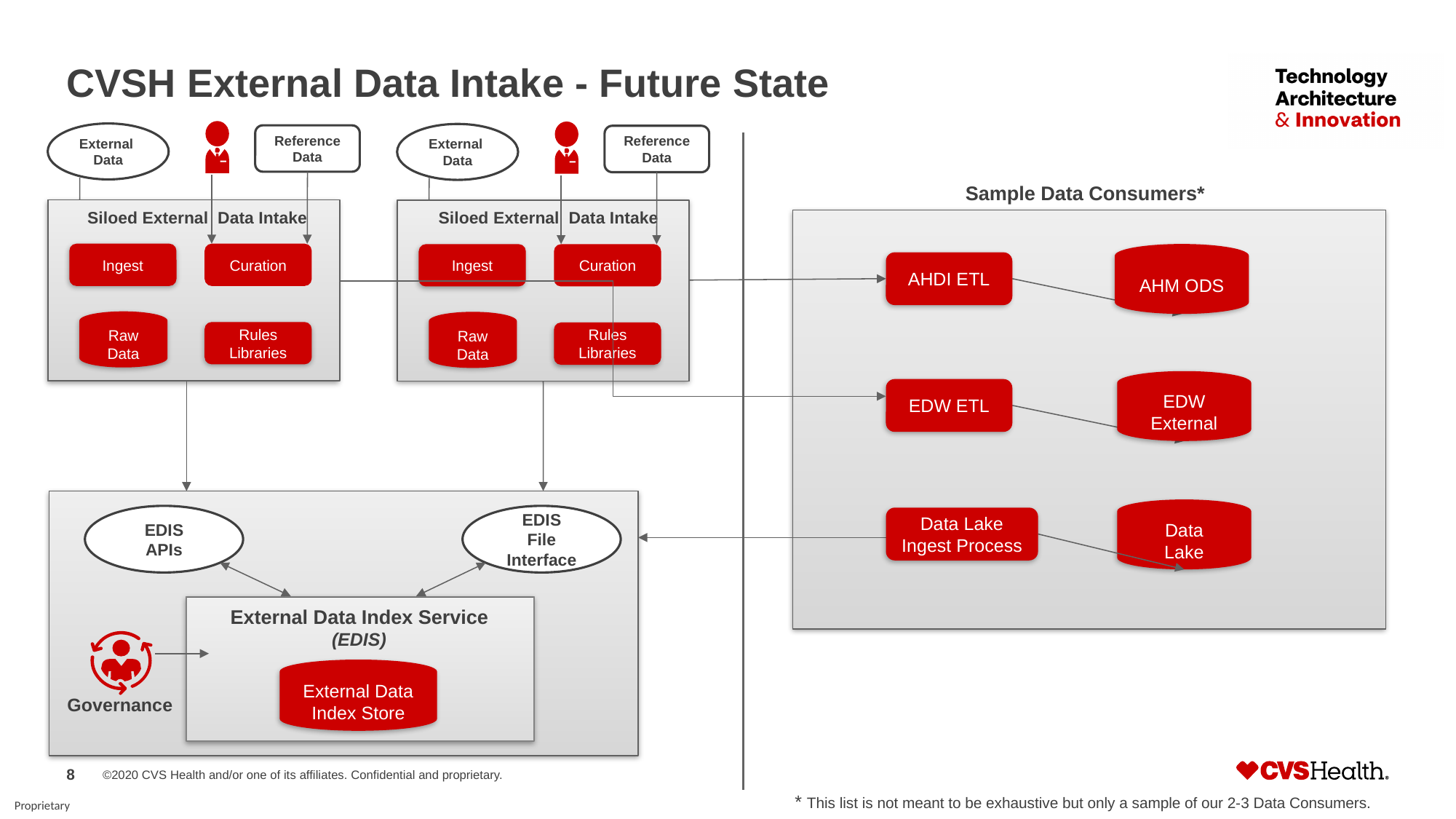

# CVSH External Data Intake - Future State

External
Data
Reference
Data

Siloed External  Data Intake
Ingest
Curation
Raw
Data
Rules
Libraries

External
Data
Reference
Data

Siloed External  Data Intake
Ingest
Curation
Raw
Data
Rules
Libraries
Sample Data Consumers*

AHM ODS
AHDI ETL
EDW
External
EDW ETL

Data
Lake
EDIS
APIs
EDIS
File Interface
Data Lake
Ingest Process

External Data Index Service
(EDIS)

External Data
Index Store
Governance
* This list is not meant to be exhaustive but only a sample of our 2-3 Data Consumers.